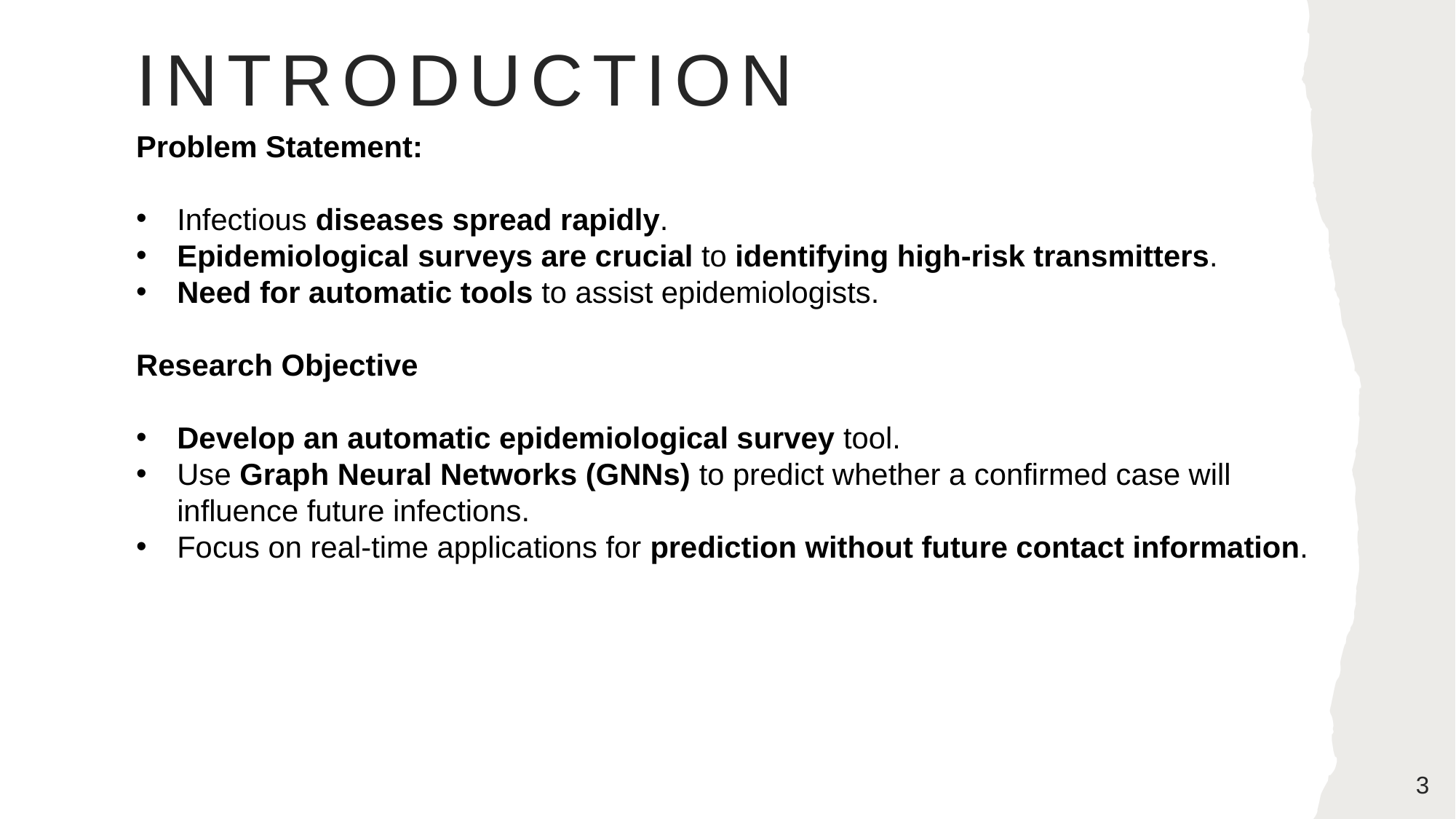

# Introduction
Problem Statement:

Infectious diseases spread rapidly.
Epidemiological surveys are crucial to identifying high-risk transmitters.
Need for automatic tools to assist epidemiologists.

Research Objective

Develop an automatic epidemiological survey tool.
Use Graph Neural Networks (GNNs) to predict whether a confirmed case will influence future infections.
Focus on real-time applications for prediction without future contact information.

3